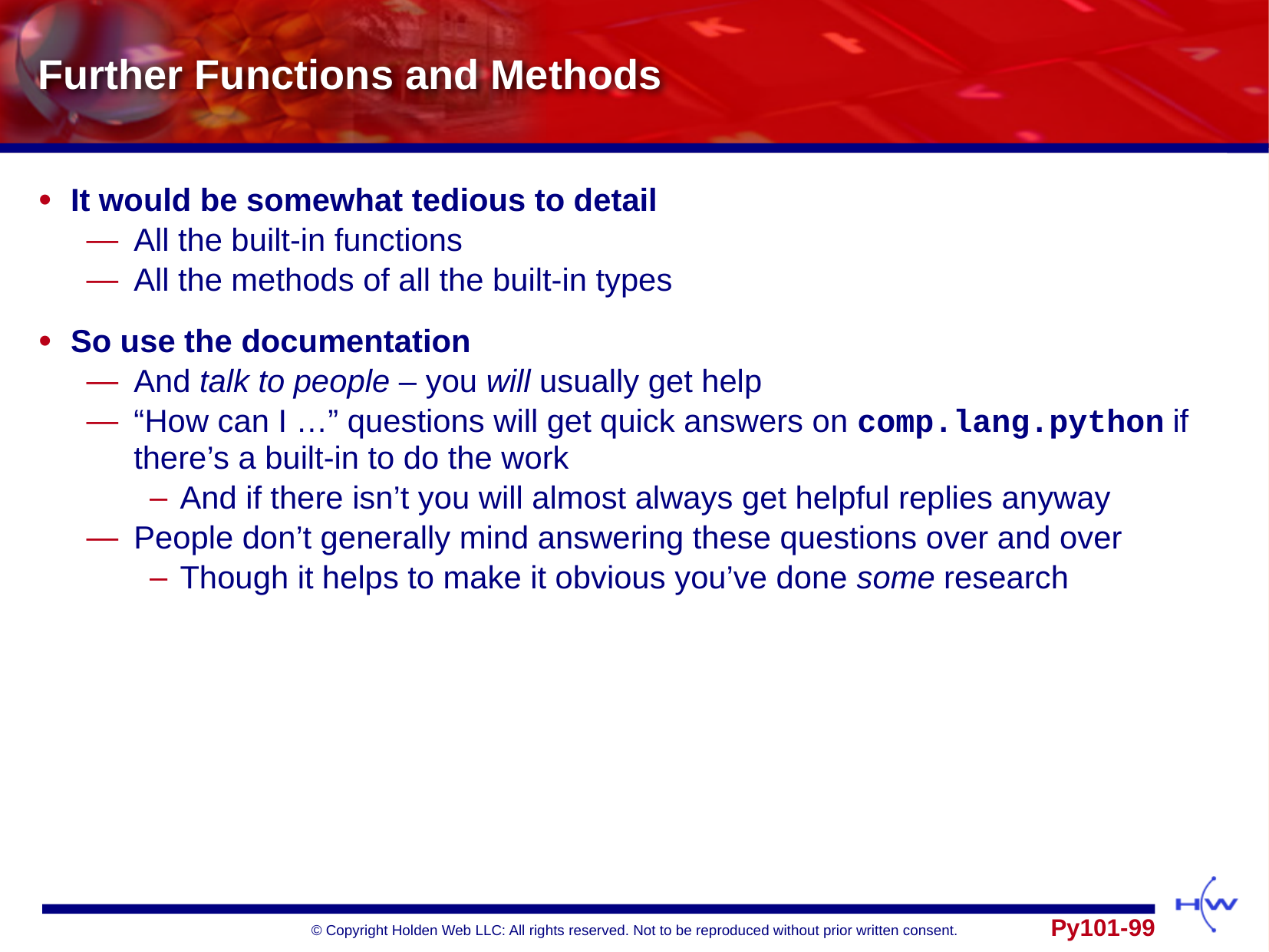

# Further Functions and Methods
It would be somewhat tedious to detail
All the built-in functions
All the methods of all the built-in types
So use the documentation
And talk to people – you will usually get help
“How can I …” questions will get quick answers on comp.lang.python if there’s a built-in to do the work
And if there isn’t you will almost always get helpful replies anyway
People don’t generally mind answering these questions over and over
Though it helps to make it obvious you’ve done some research